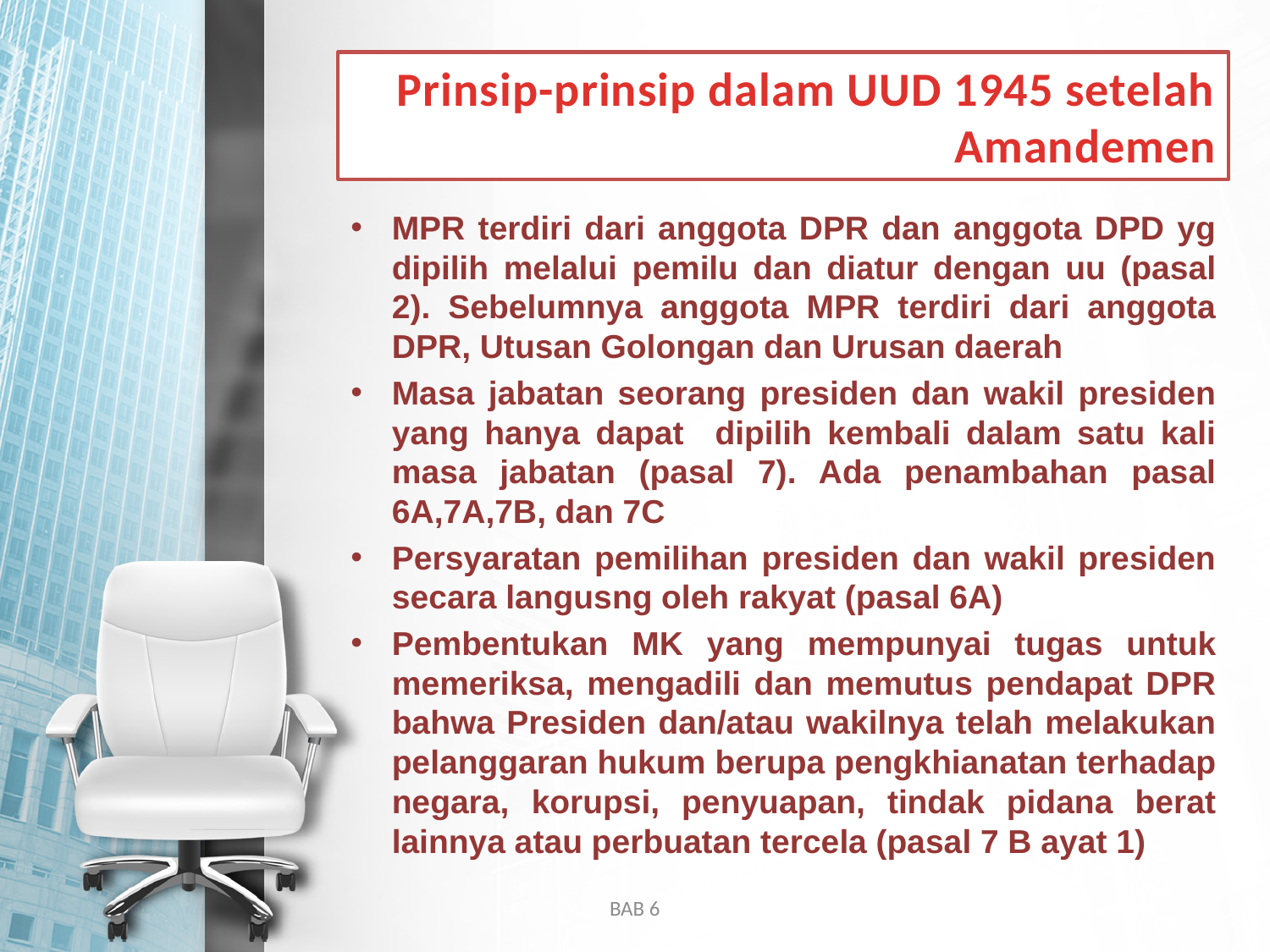

# Prinsip-prinsip dalam UUD 1945 setelah Amandemen
MPR terdiri dari anggota DPR dan anggota DPD yg dipilih melalui pemilu dan diatur dengan uu (pasal 2). Sebelumnya anggota MPR terdiri dari anggota DPR, Utusan Golongan dan Urusan daerah
Masa jabatan seorang presiden dan wakil presiden yang hanya dapat  dipilih kembali dalam satu kali masa jabatan (pasal 7). Ada penambahan pasal 6A,7A,7B, dan 7C
Persyaratan pemilihan presiden dan wakil presiden secara langusng oleh rakyat (pasal 6A)
Pembentukan MK yang mempunyai tugas untuk memeriksa, mengadili dan memutus pendapat DPR bahwa Presiden dan/atau wakilnya telah melakukan pelanggaran hukum berupa pengkhianatan terhadap negara, korupsi, penyuapan, tindak pidana berat lainnya atau perbuatan tercela (pasal 7 B ayat 1)

BAB 6